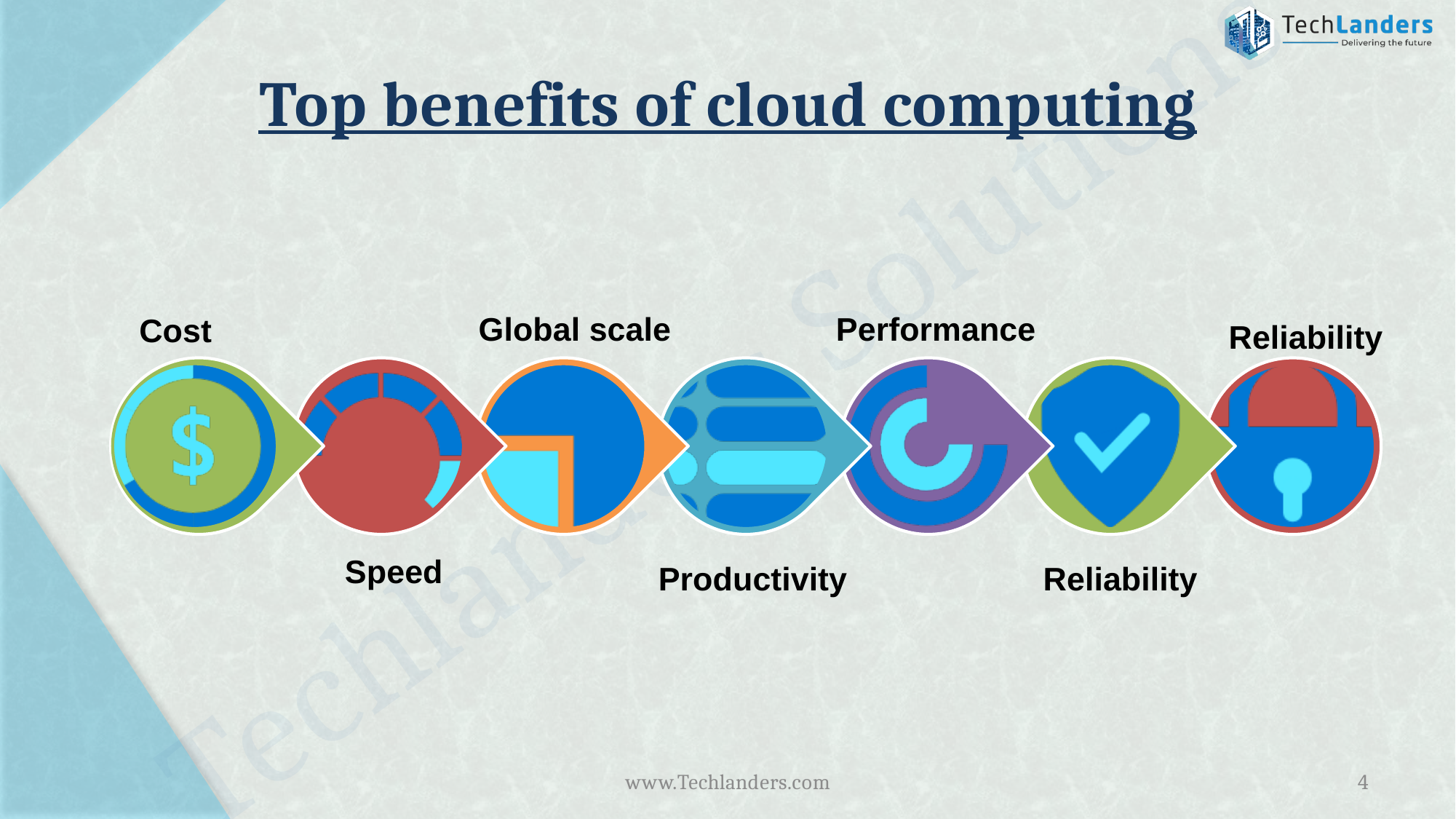

# Top benefits of cloud computing

Global scale
Performance
Cost
Reliability
Speed
Productivity
Reliability
www.Techlanders.com
4